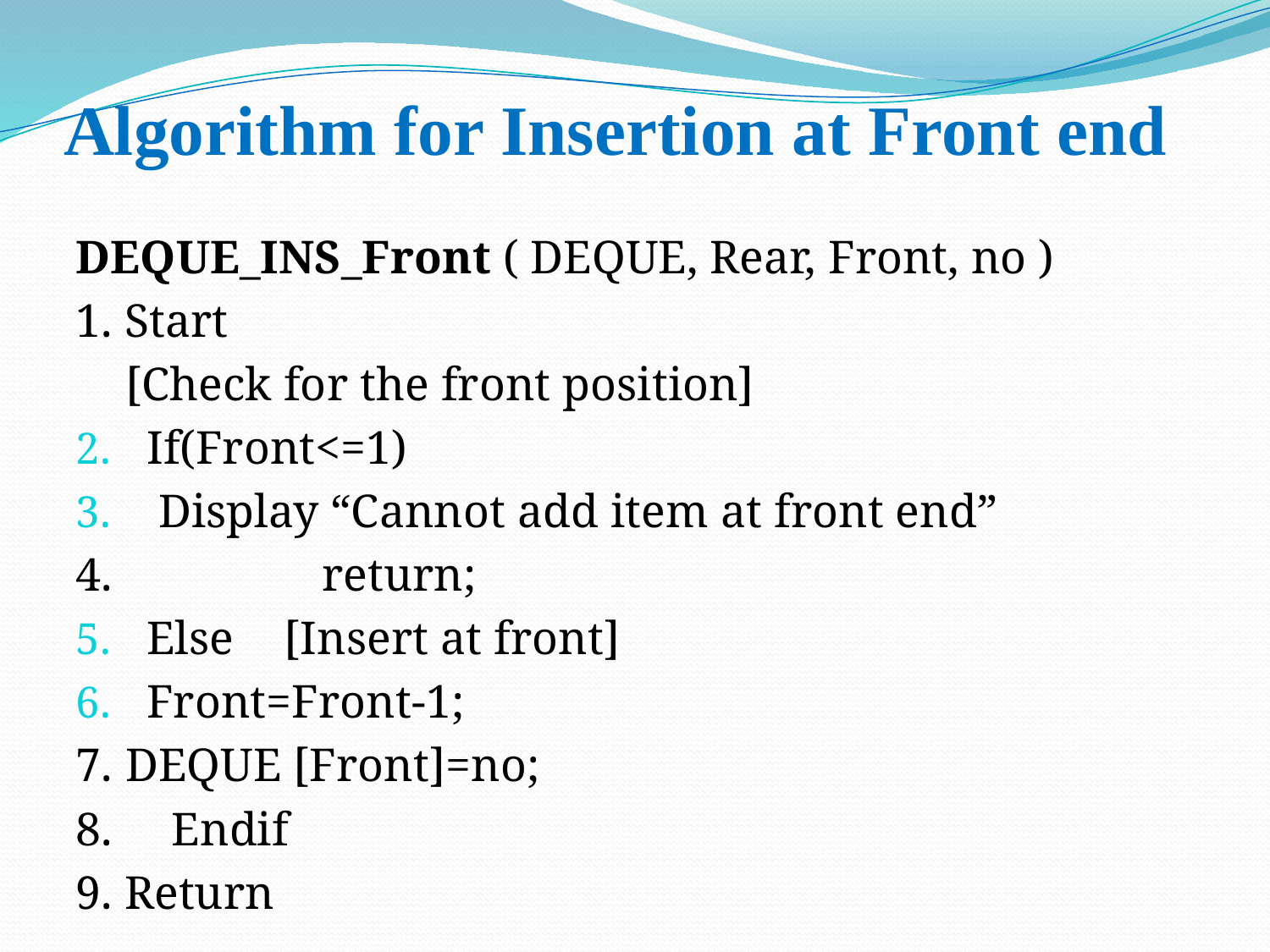

# Algorithm for Insertion at Front end
DEQUE_INS_Front ( DEQUE, Rear, Front, no )
1. Start
					 [Check for the front position]
If(Front<=1)
	 Display “Cannot add item at front end”
4. 	       return;
Else			 [Insert at front]
	Front=Front-1;
7.		 DEQUE [Front]=no;
8.     Endif
9. Return